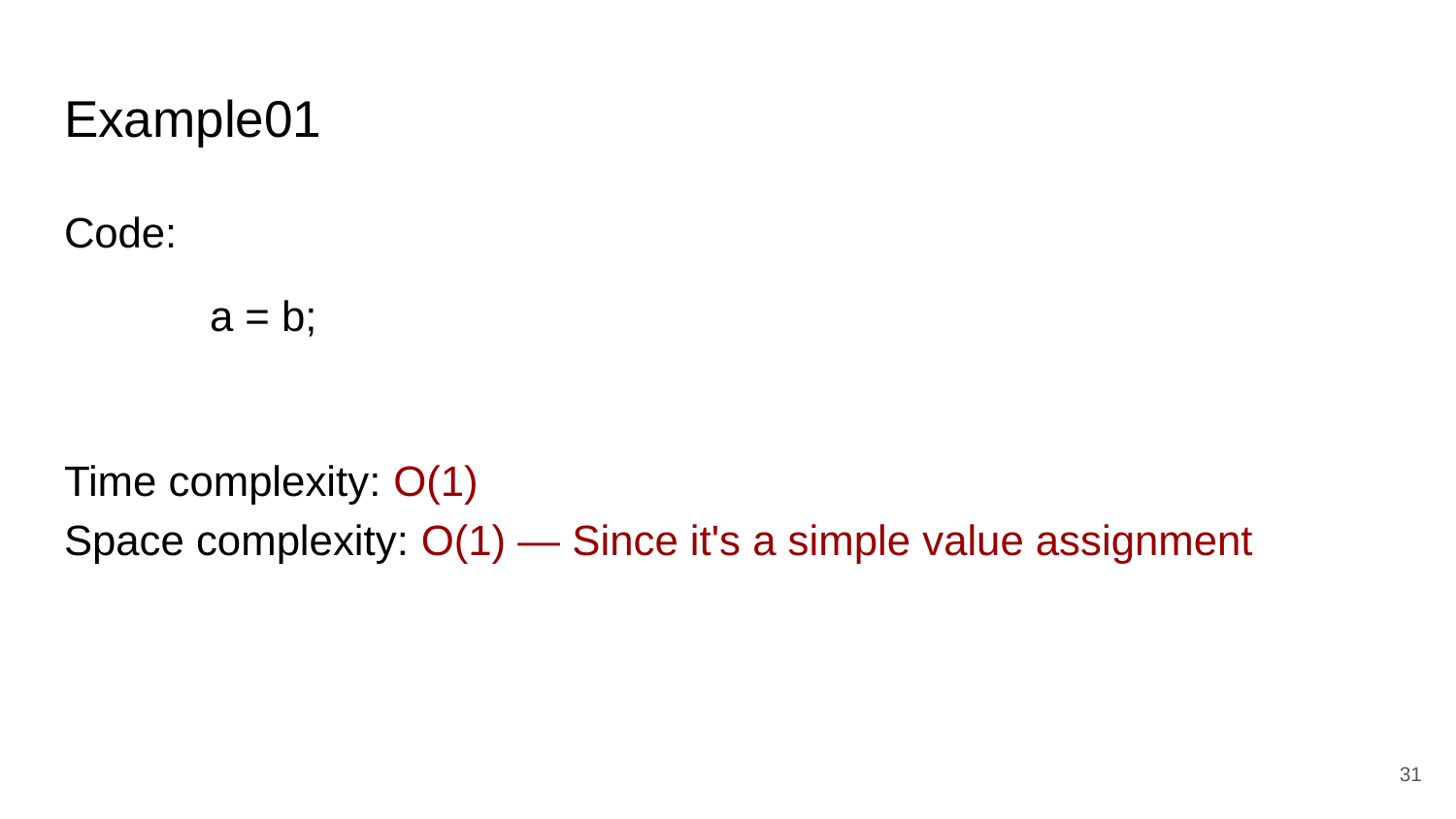

# Example01
Code:
	a = b;

Time complexity: O(1)
Space complexity: O(1) — Since it's a simple value assignment

31